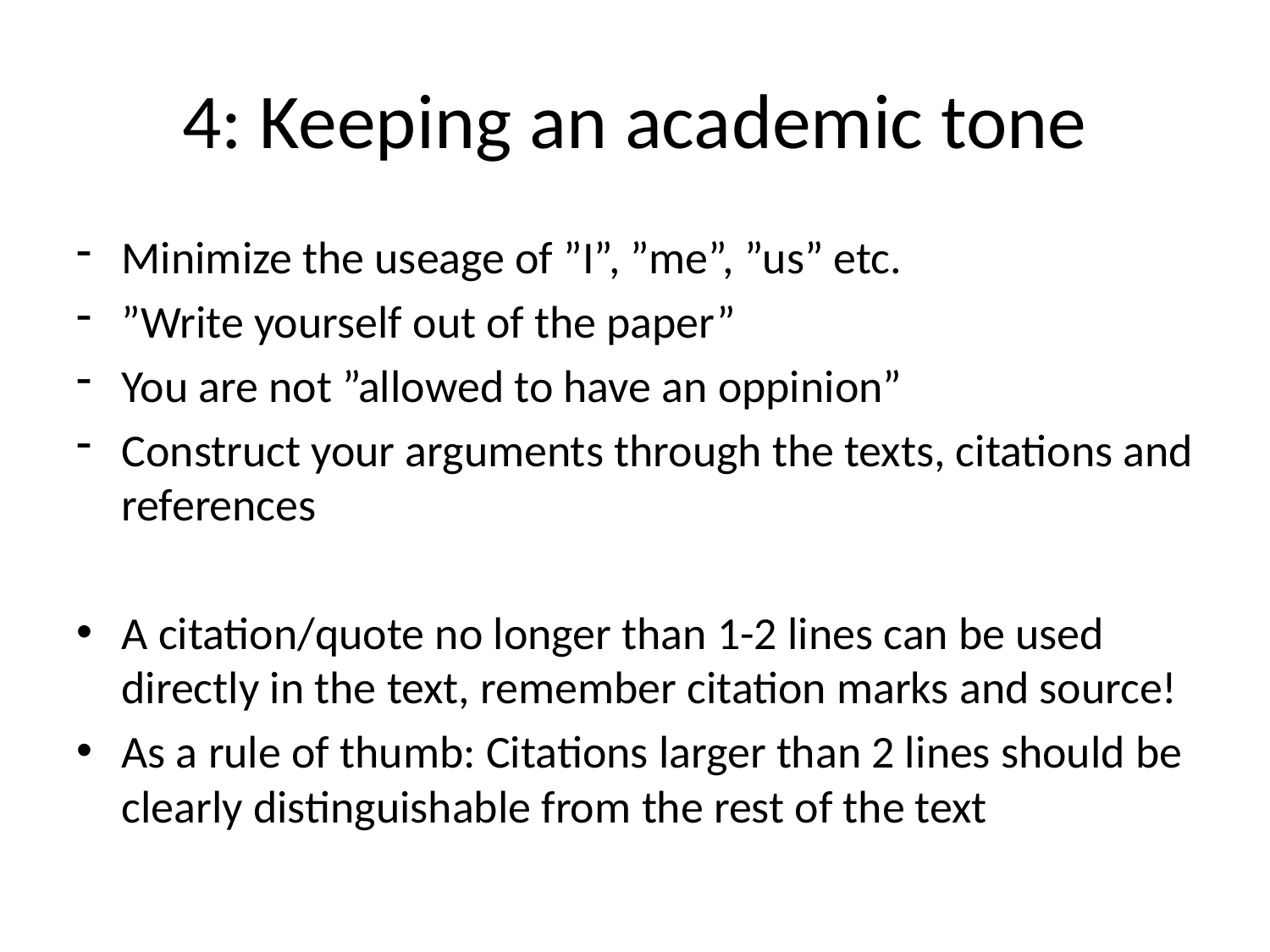

# 4: Keeping an academic tone
Minimize the useage of ”I”, ”me”, ”us” etc.
”Write yourself out of the paper”
You are not ”allowed to have an oppinion”
Construct your arguments through the texts, citations and references

A citation/quote no longer than 1-2 lines can be used directly in the text, remember citation marks and source!
As a rule of thumb: Citations larger than 2 lines should be clearly distinguishable from the rest of the text